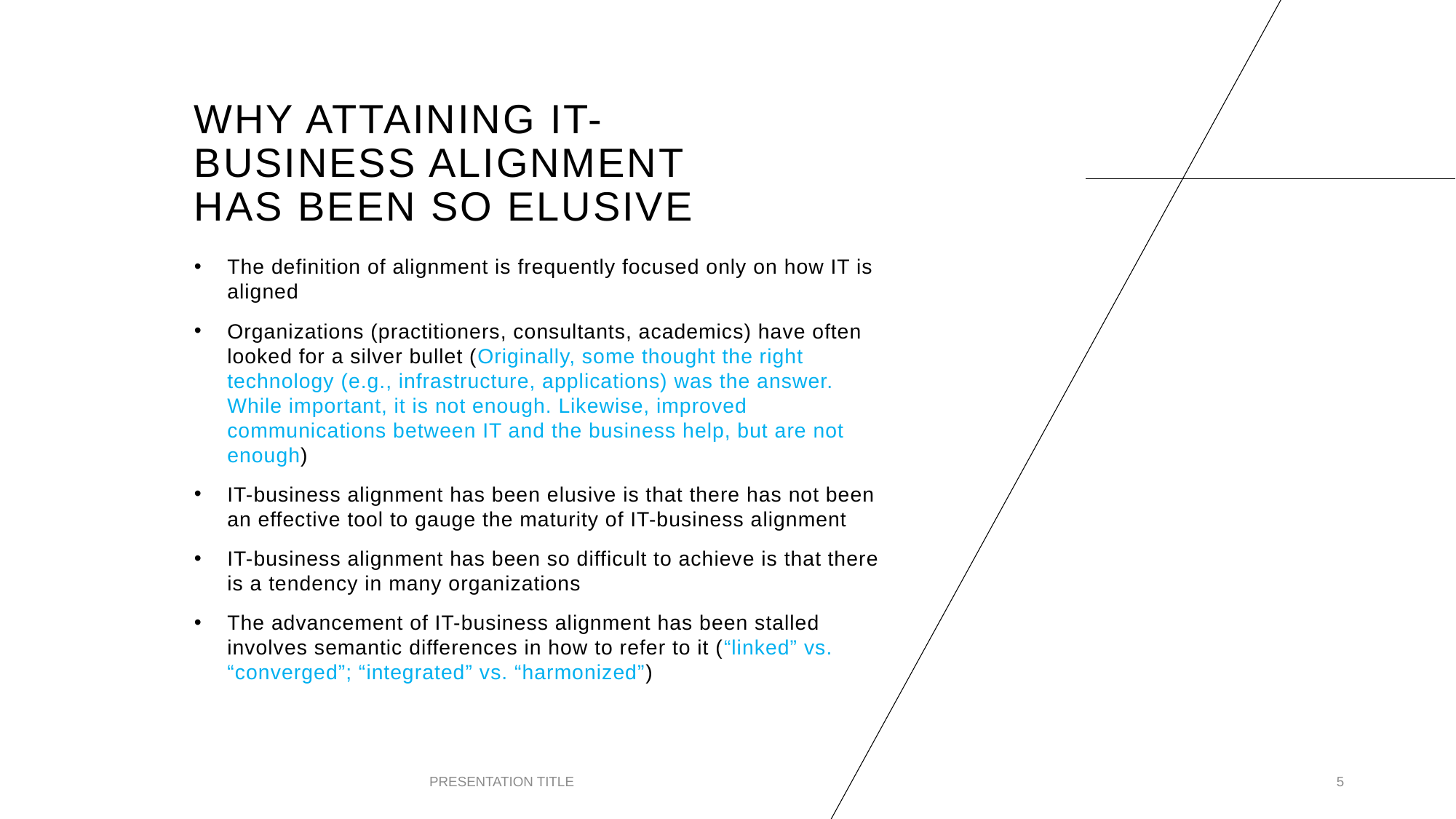

# why attaining IT-business alignment has been so elusive
The definition of alignment is frequently focused only on how IT is aligned
Organizations (practitioners, consultants, academics) have often looked for a silver bullet (Originally, some thought the right technology (e.g., infrastructure, applications) was the answer. While important, it is not enough. Likewise, improved communications between IT and the business help, but are not enough)
IT-business alignment has been elusive is that there has not been an effective tool to gauge the maturity of IT-business alignment
IT-business alignment has been so difficult to achieve is that there is a tendency in many organizations
The advancement of IT-business alignment has been stalled involves semantic differences in how to refer to it (“linked” vs. “converged”; “integrated” vs. “harmonized”)

PRESENTATION TITLE
5